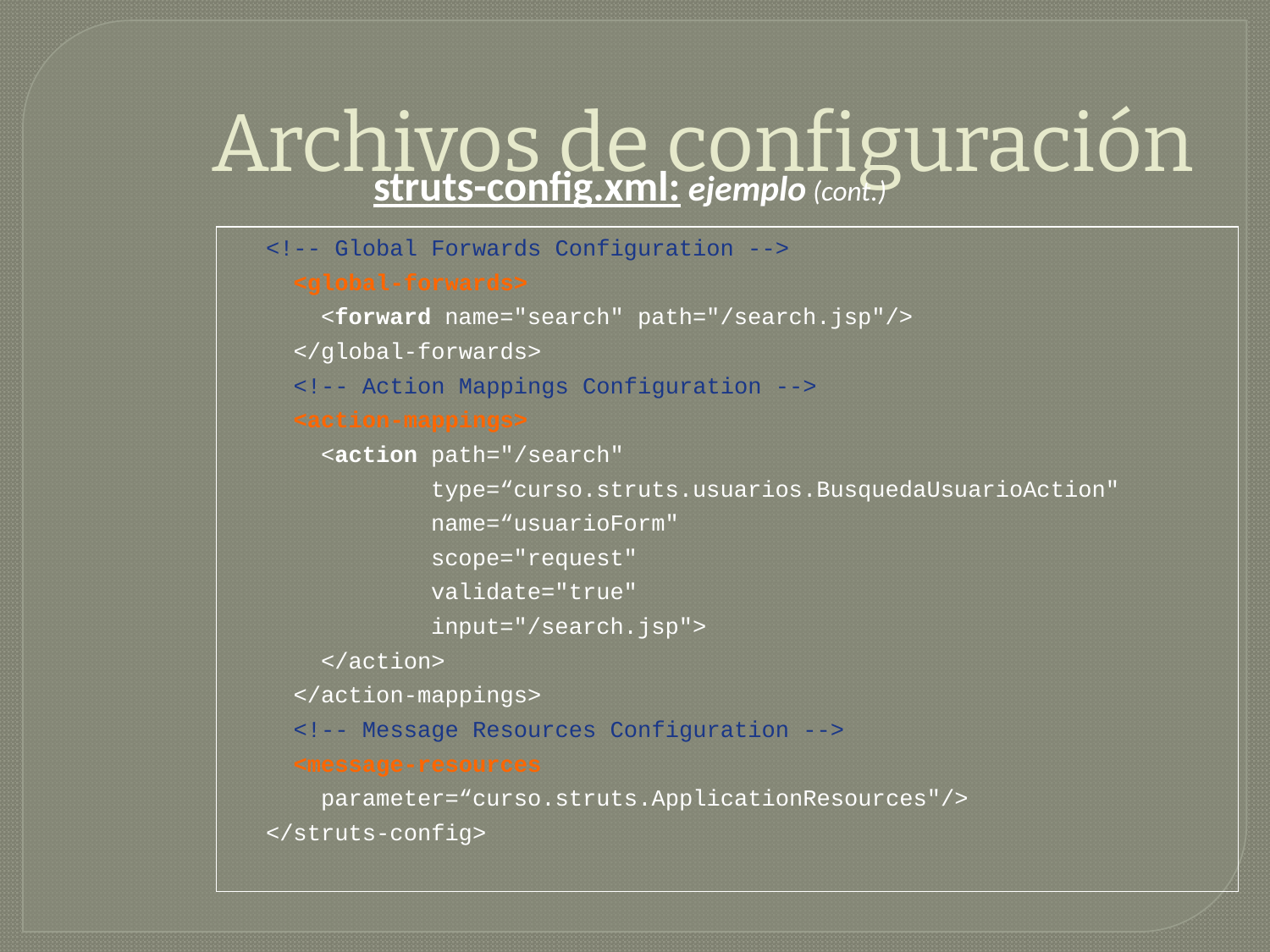

# Archivos de configuración

struts-config.xml: ejemplo (cont.)

<!-- Global Forwards Configuration -->
  <global-forwards>
    <forward name="search" path="/search.jsp"/>
  </global-forwards>
  <!-- Action Mappings Configuration -->
  <action-mappings>
    <action path="/search"
            type=“curso.struts.usuarios.BusquedaUsuarioAction"
            name=“usuarioForm"
            scope="request"
            validate="true"
            input="/search.jsp">
    </action>
  </action-mappings>
  <!-- Message Resources Configuration -->
  <message-resources
    parameter=“curso.struts.ApplicationResources"/>
</struts-config>